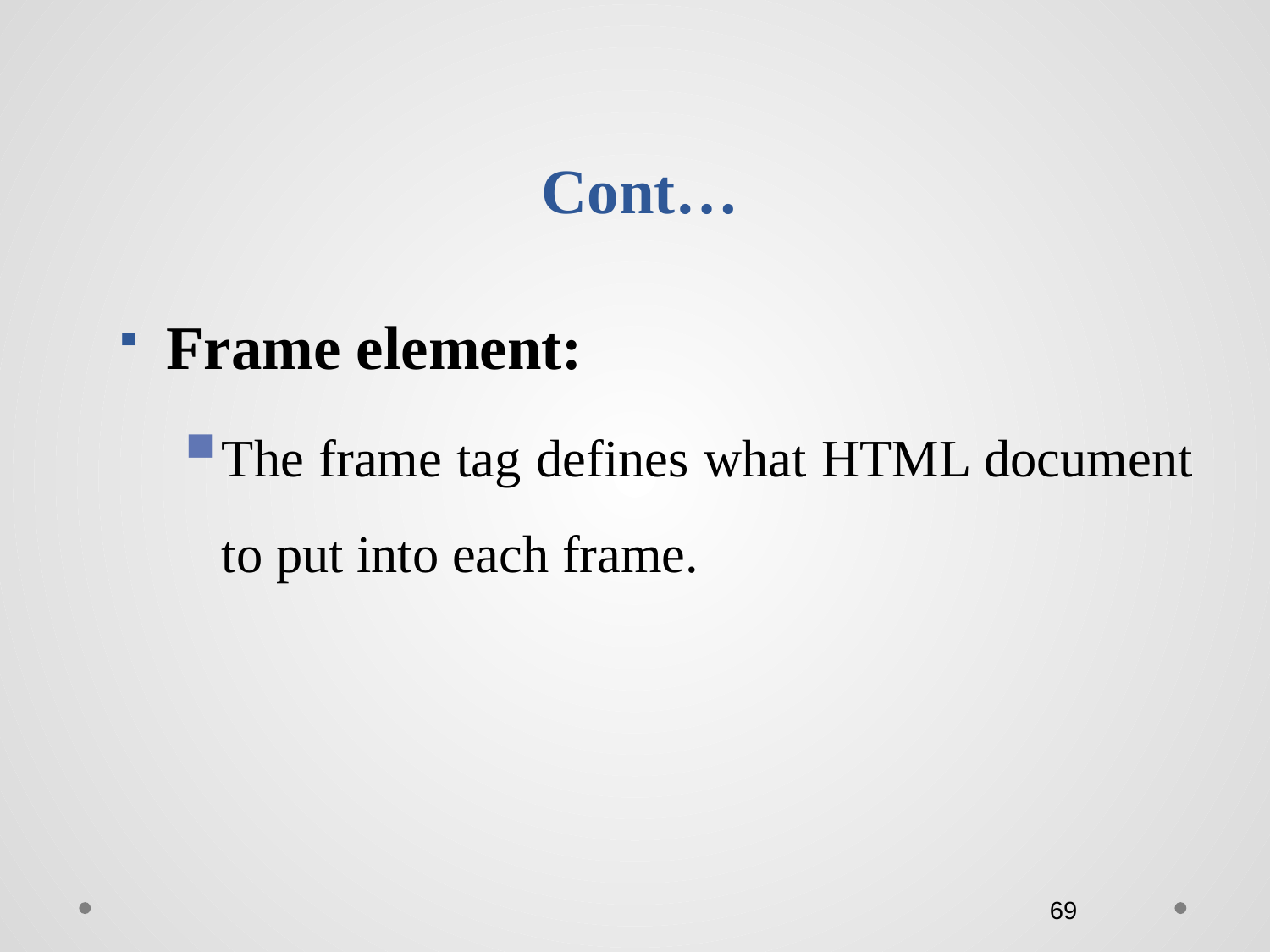

# Cont…
Frame element:
The frame tag defines what HTML document to put into each frame.
69